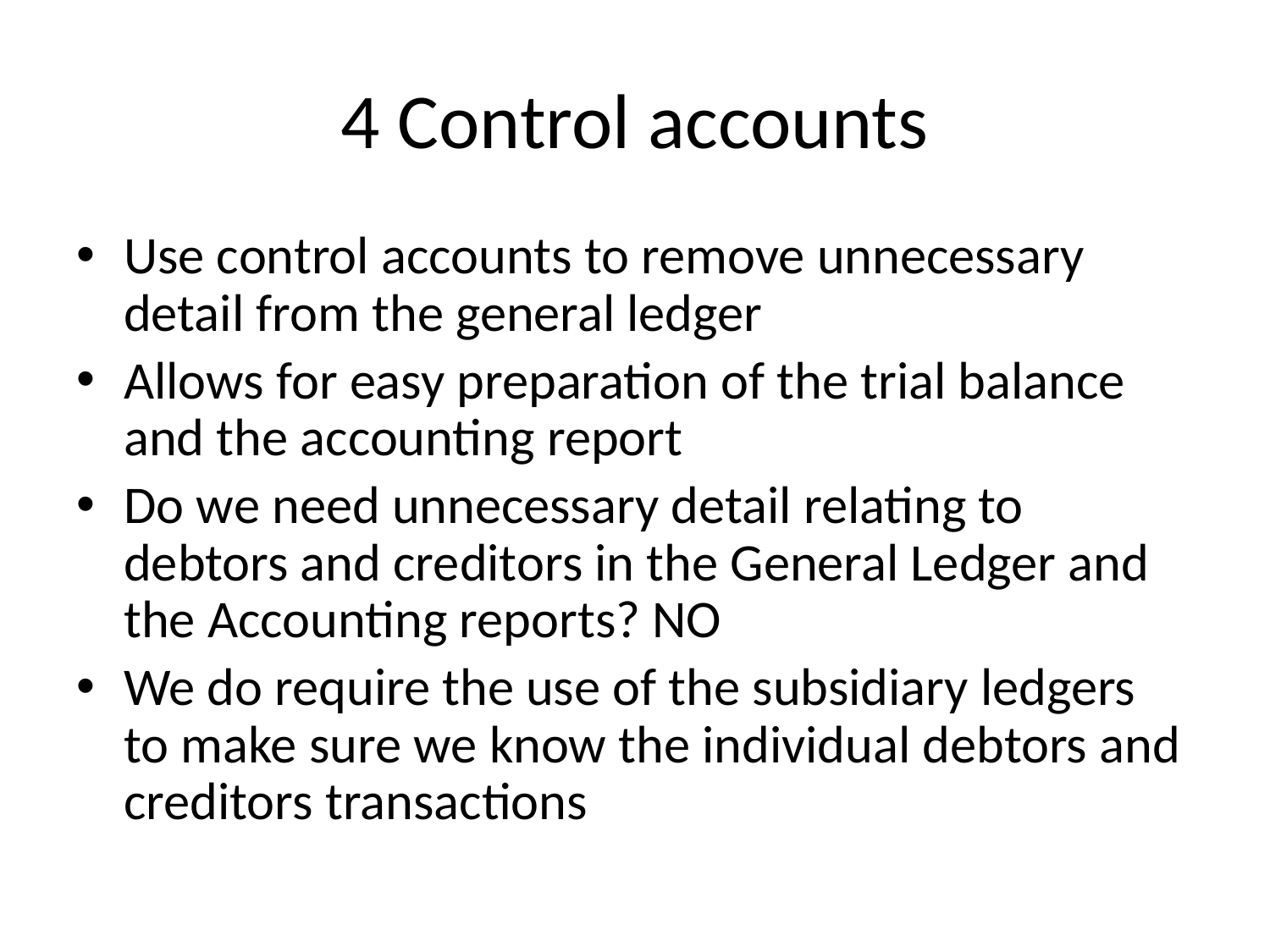

# 4 Control accounts
Use control accounts to remove unnecessary detail from the general ledger
Allows for easy preparation of the trial balance and the accounting report
Do we need unnecessary detail relating to debtors and creditors in the General Ledger and the Accounting reports? NO
We do require the use of the subsidiary ledgers to make sure we know the individual debtors and creditors transactions